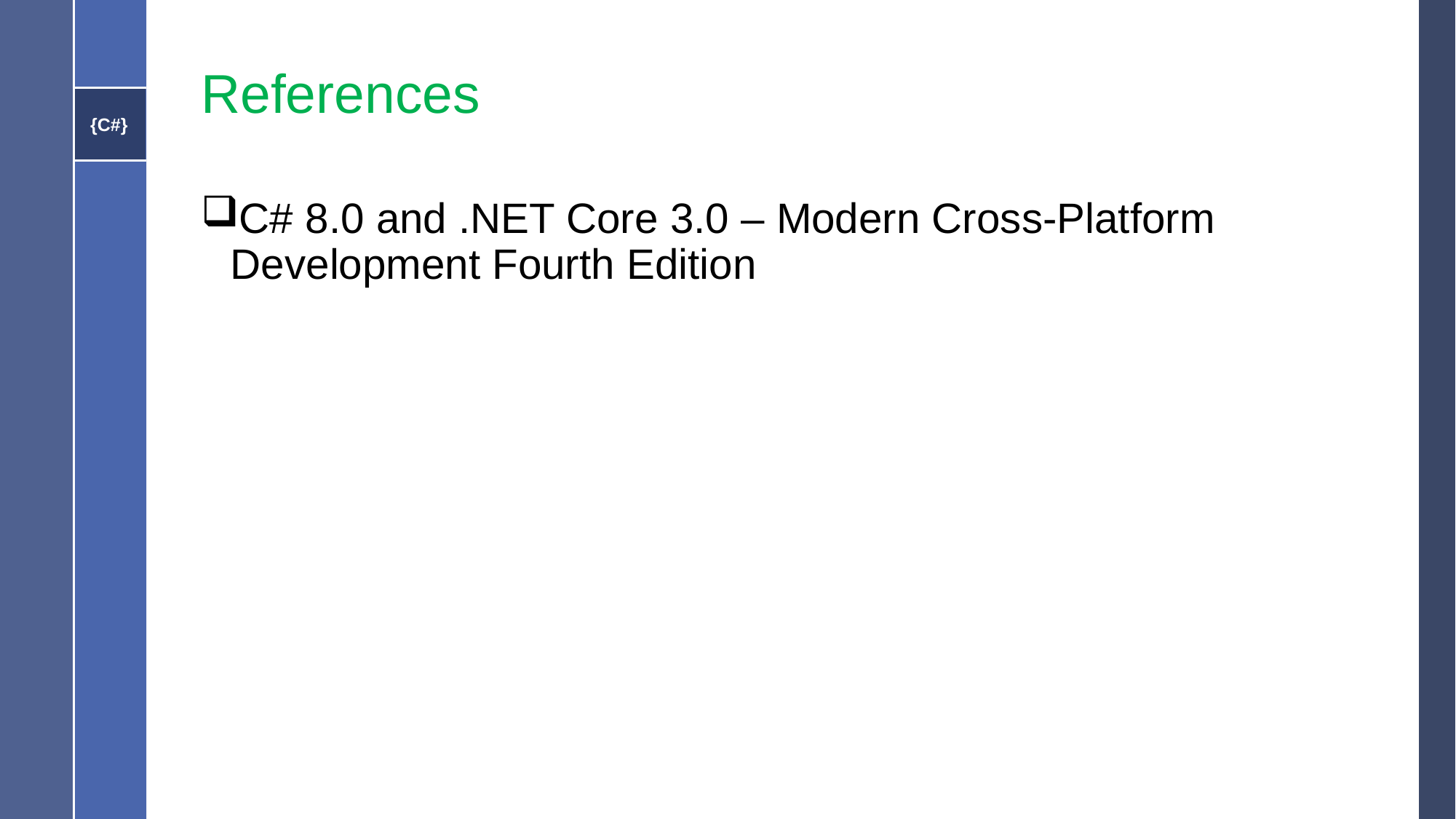

# References
C# 8.0 and .NET Core 3.0 – Modern Cross-Platform Development Fourth Edition